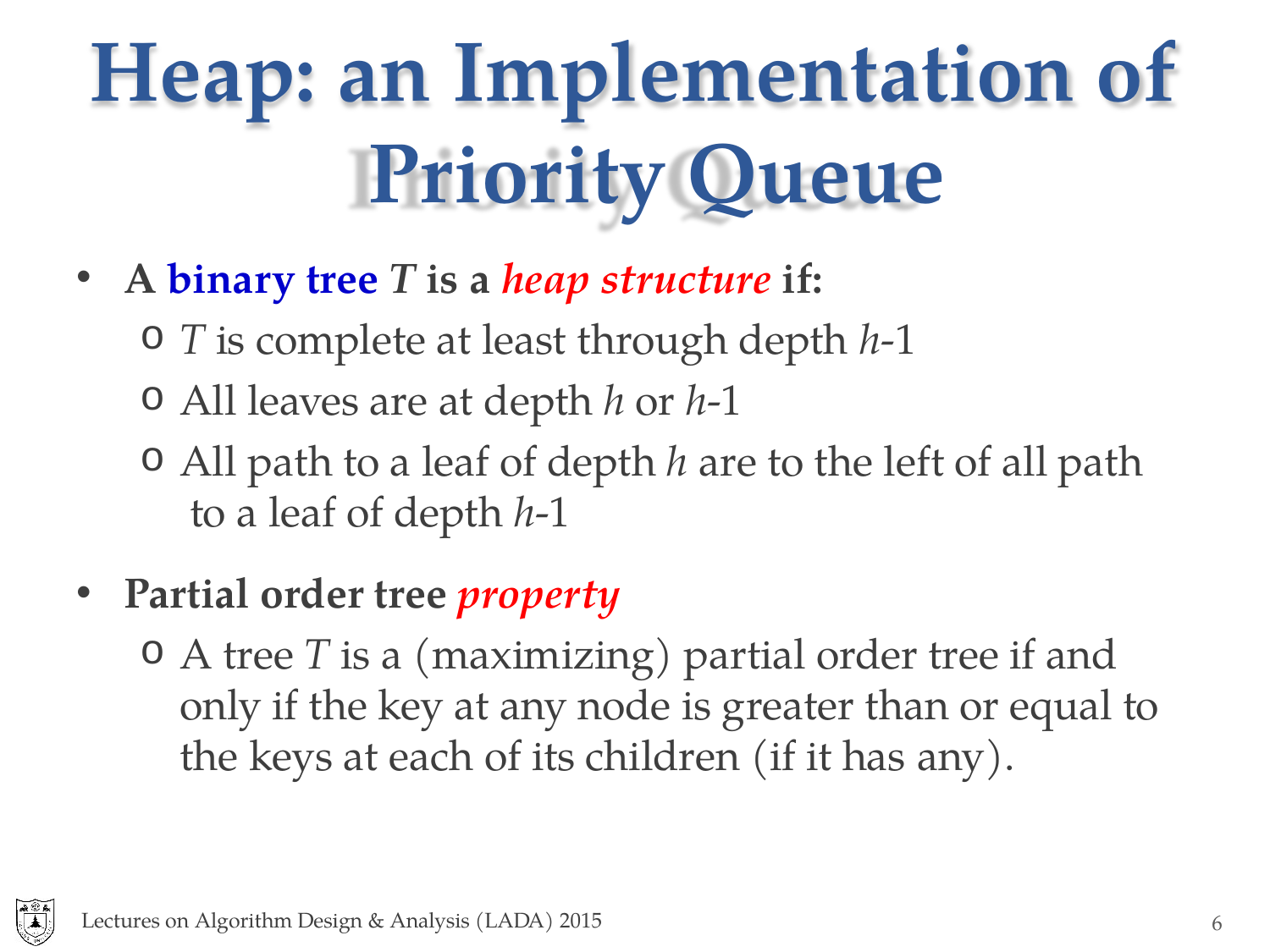

# Heap: an Implementation of  Priority Queue

A binary tree T is a heap structure if:
T is complete at least through depth h-1
All leaves are at depth h or h-1
All path to a leaf of depth h are to the left of all path  to a leaf of depth h-1
Partial order tree property
A tree T is a (maximizing) partial order tree if and  only if the key at any node is greater than or equal to  the keys at each of its children (if it has any).
Lectures on Algorithm Design & Analysis (LADA) 2015
6